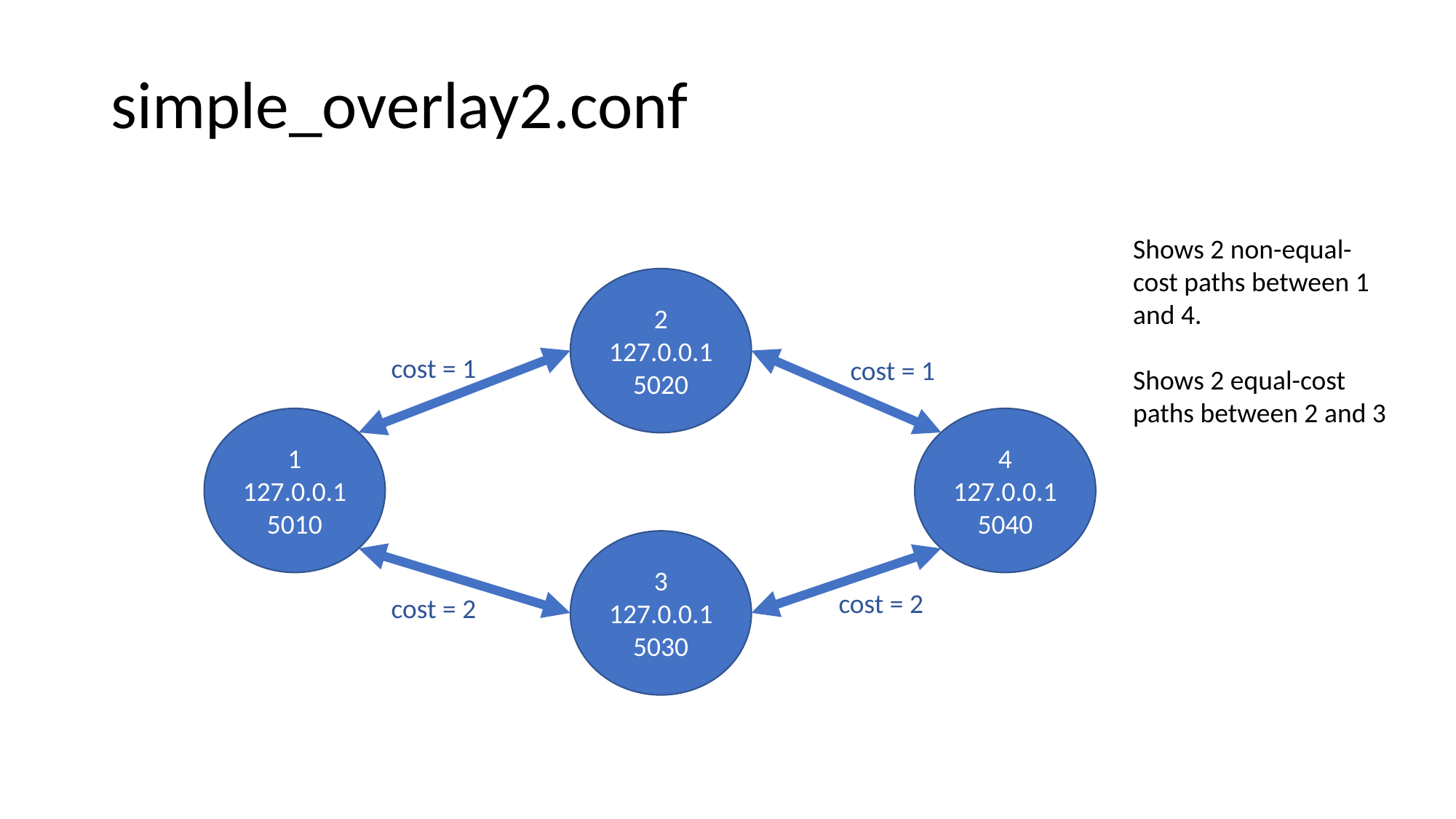

simple_overlay2.conf
Shows 2 non-equal-cost paths between 1 and 4.

Shows 2 equal-cost paths between 2 and 3
2
127.0.0.15020
1
127.0.0.15010
4
127.0.0.15040
3
127.0.0.15030
cost = 1
cost = 1
cost = 2
cost = 2